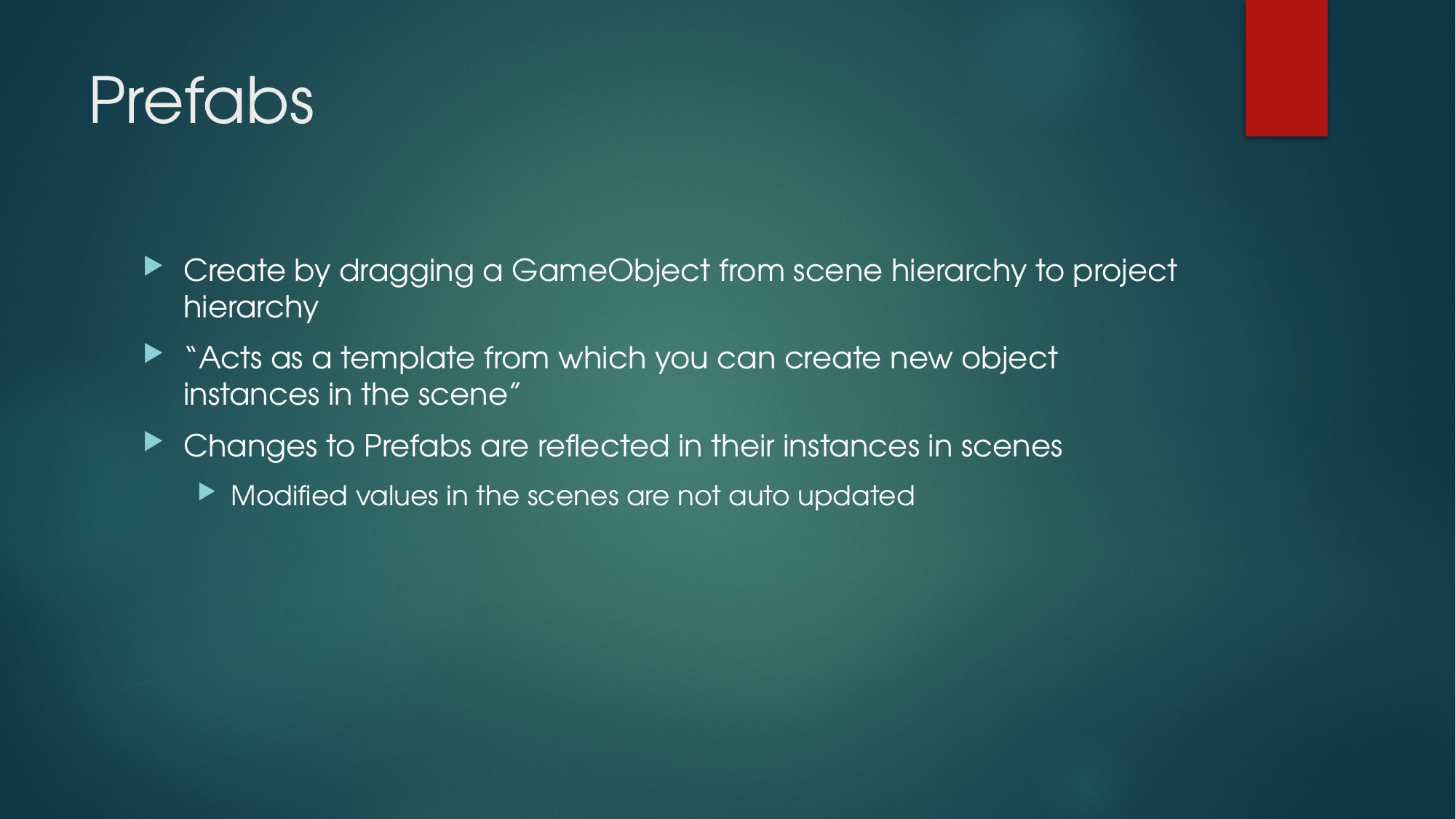

# Prefabs
Create by dragging a GameObject from scene hierarchy to project hierarchy
“Acts as a template from which you can create new object instances in the scene”
Changes to Prefabs are reflected in their instances in scenes
Modified values in the scenes are not auto updated